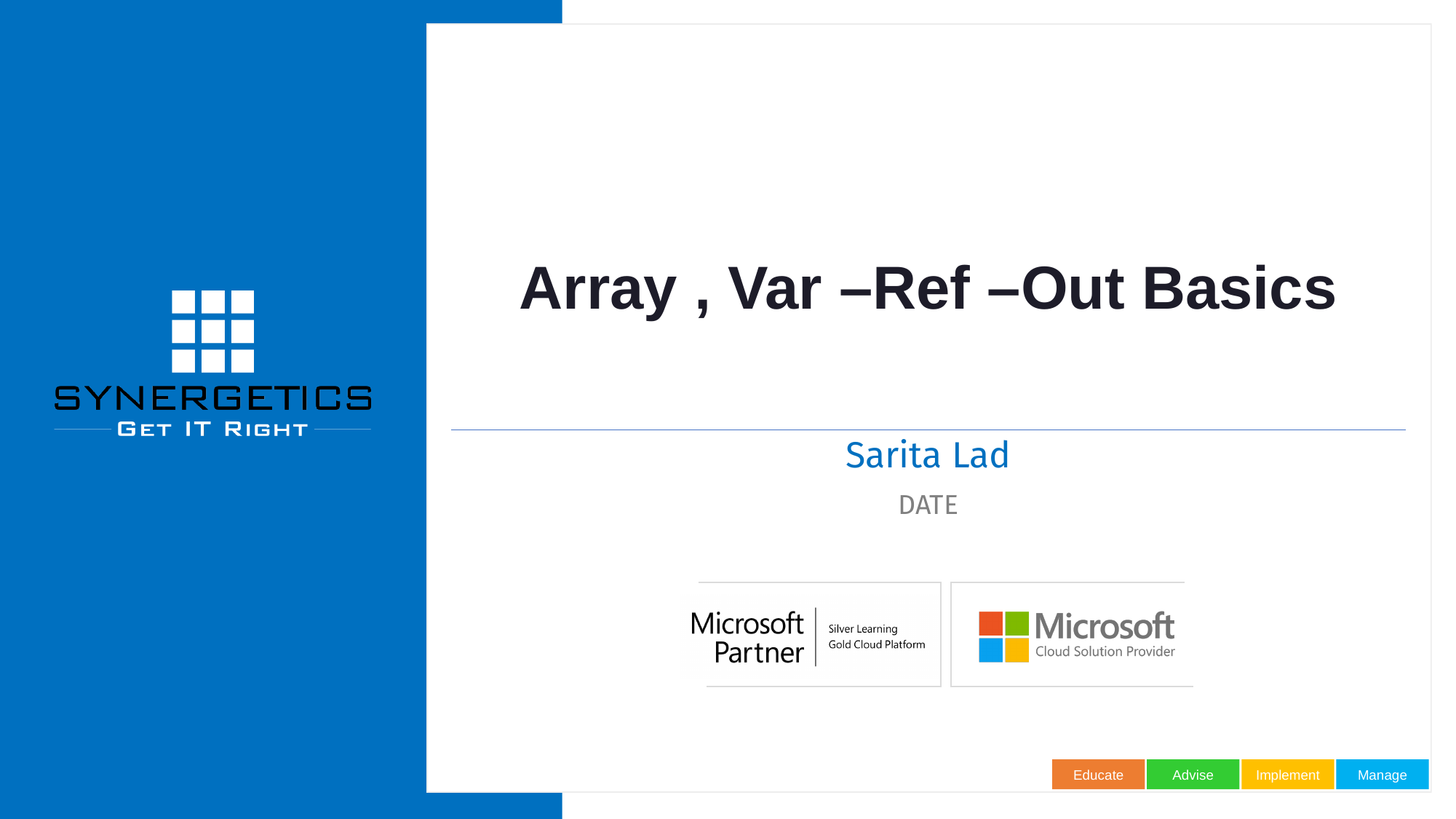

# Array , Var –Ref –Out Basics
Sarita Lad
DATE